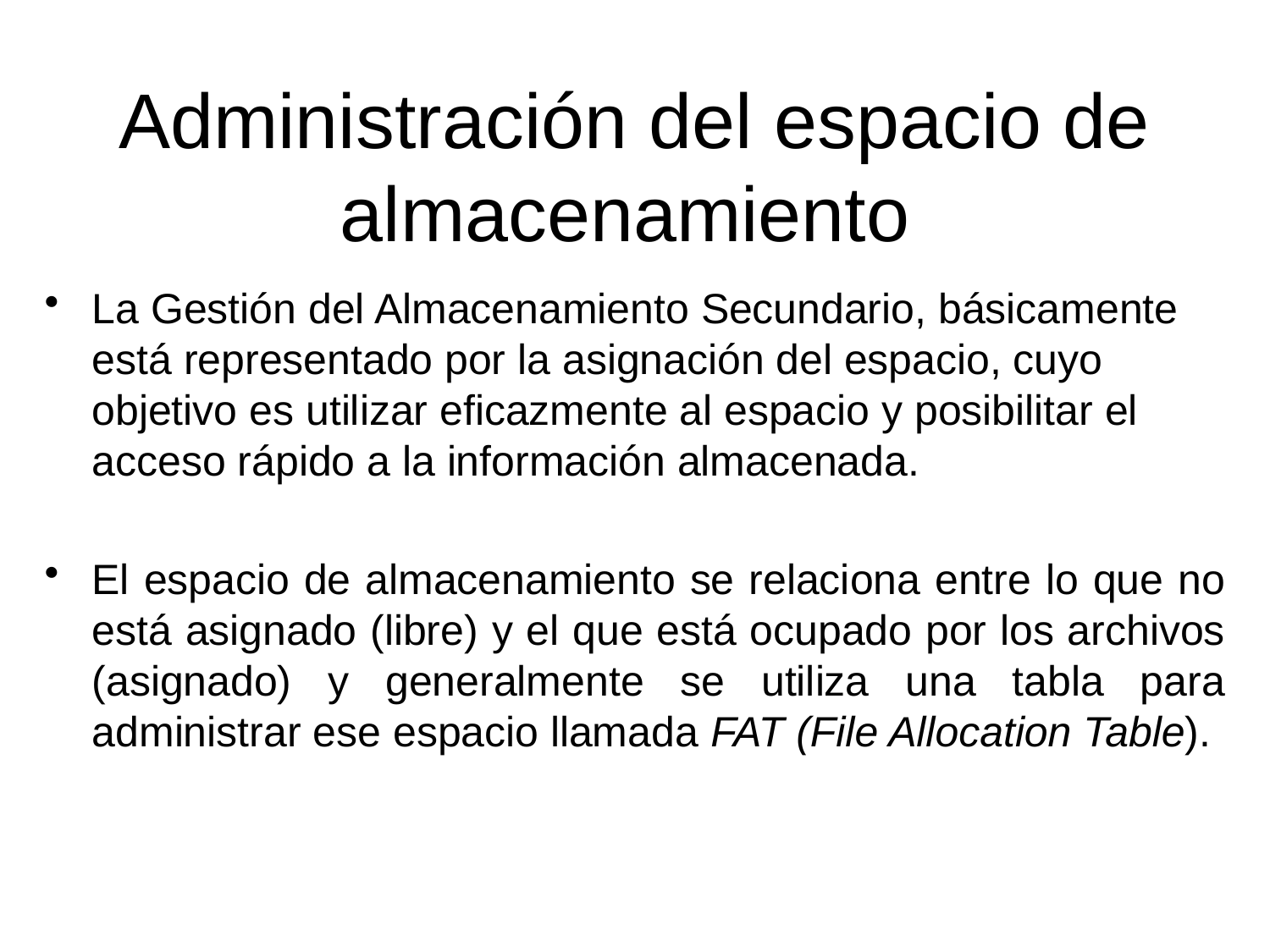

# Administración del espacio de almacenamiento
La Gestión del Almacenamiento Secundario, básicamente está representado por la asignación del espacio, cuyo objetivo es utilizar eficazmente al espacio y posibilitar el acceso rápido a la información almacenada.

El espacio de almacenamiento se relaciona entre lo que no está asignado (libre) y el que está ocupado por los archivos (asignado) y generalmente se utiliza una tabla para administrar ese espacio llamada FAT (File Allocation Table).